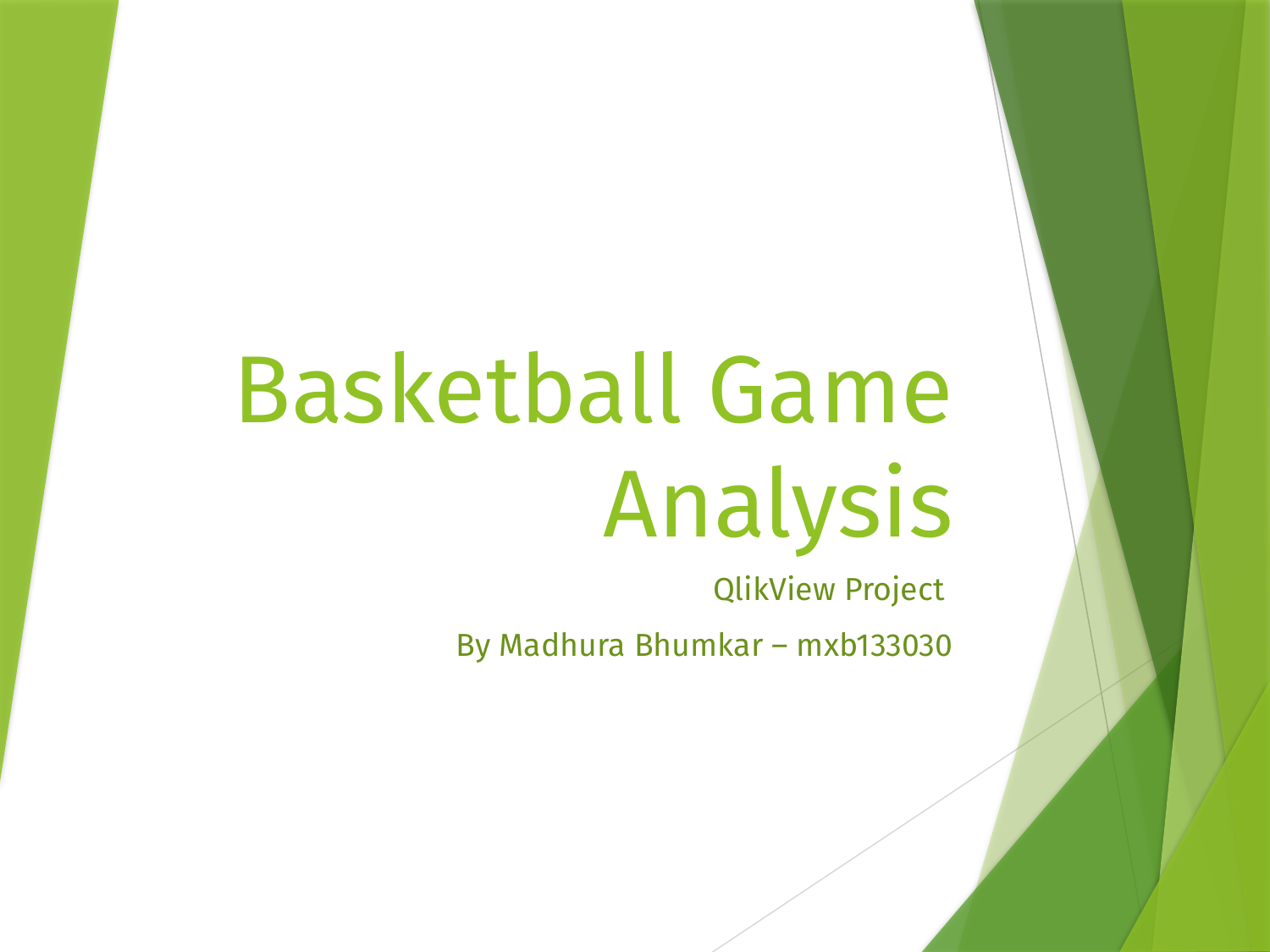

# Basketball Game Analysis
QlikView Project
By Madhura Bhumkar – mxb133030